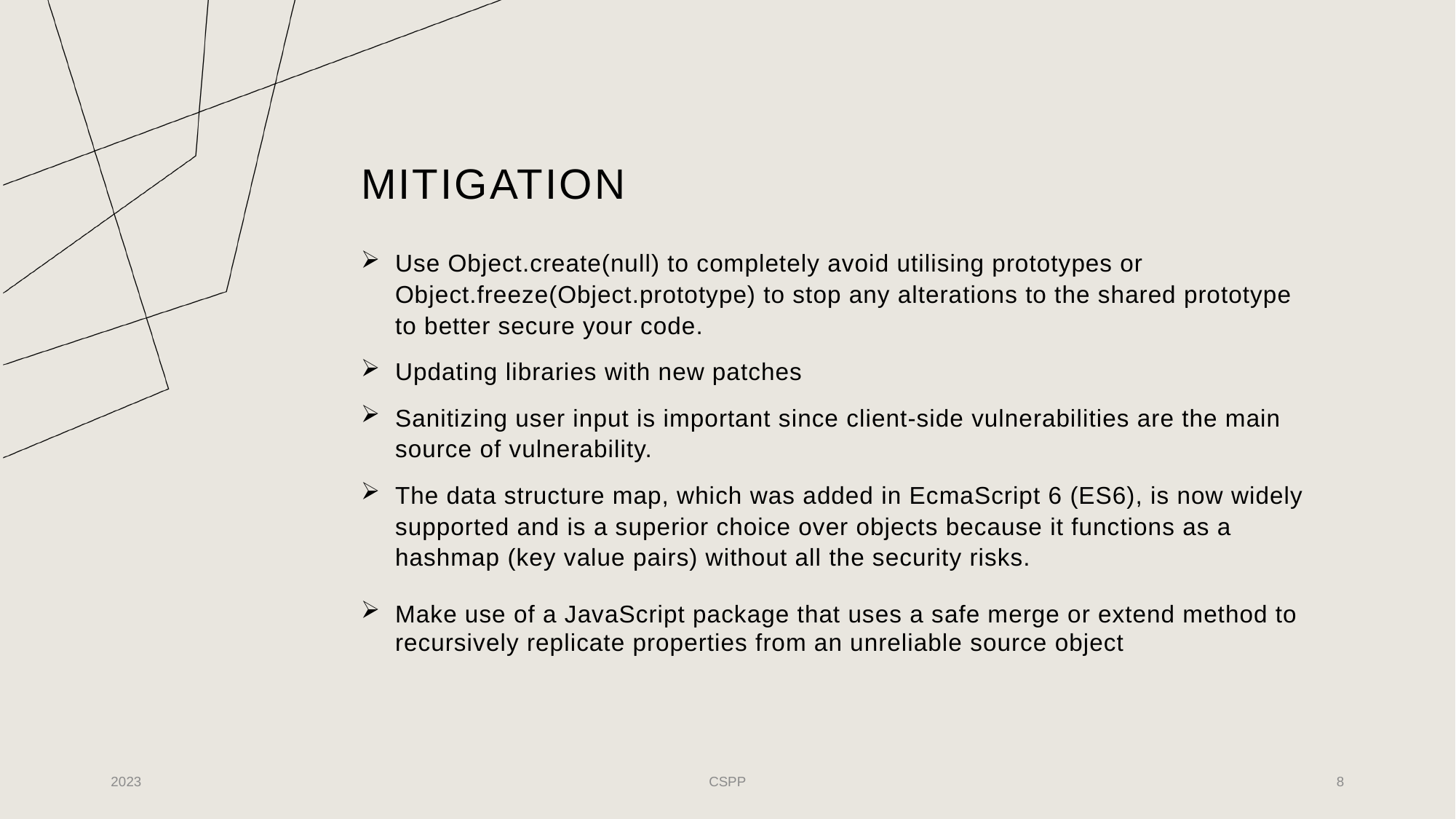

# MITIGATION
Use Object.create(null) to completely avoid utilising prototypes or Object.freeze(Object.prototype) to stop any alterations to the shared prototype to better secure your code.
Updating libraries with new patches
Sanitizing user input is important since client-side vulnerabilities are the main source of vulnerability.
The data structure map, which was added in EcmaScript 6 (ES6), is now widely supported and is a superior choice over objects because it functions as a hashmap (key value pairs) without all the security risks.
Make use of a JavaScript package that uses a safe merge or extend method to recursively replicate properties from an unreliable source object

2023
CSPP
8